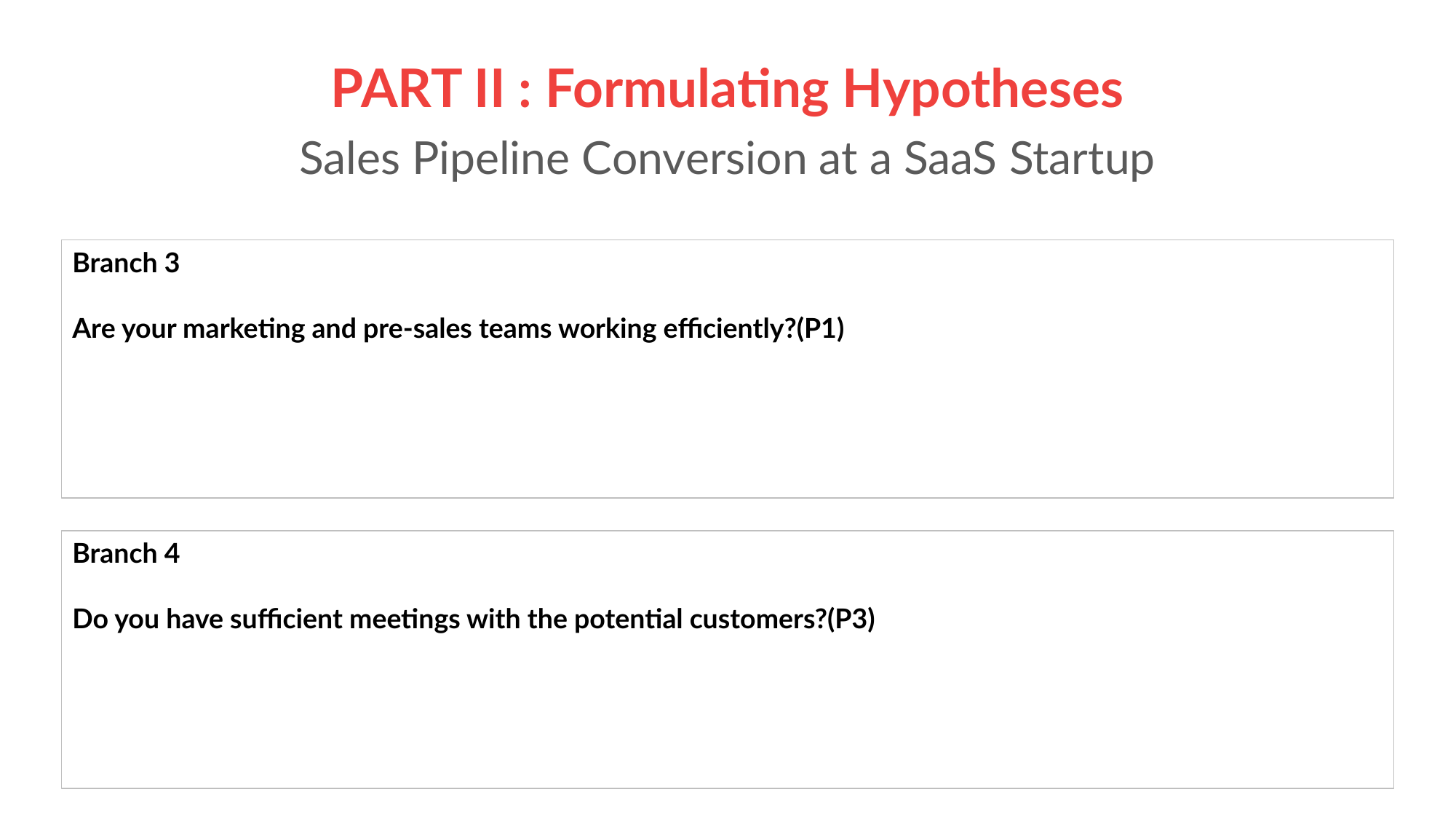

# PART II : Formulating Hypotheses Sales Pipeline Conversion at a SaaS Startup
Branch 3

Are your marketing and pre-sales teams working efficiently?(P1)
Branch 4

Do you have sufficient meetings with the potential customers?(P3)